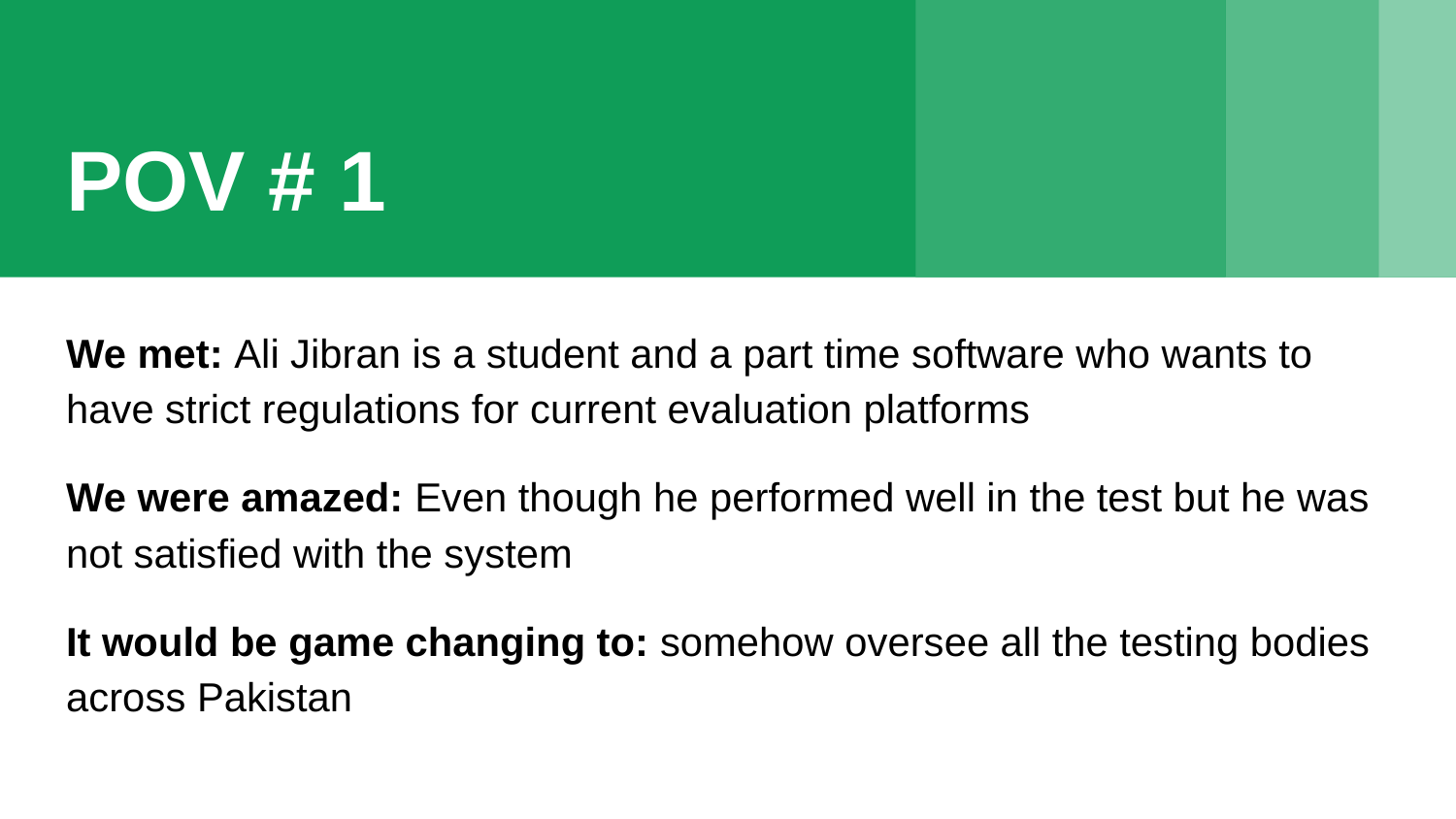

# POV # 1
We met: Ali Jibran is a student and a part time software who wants to have strict regulations for current evaluation platforms
We were amazed: Even though he performed well in the test but he was not satisfied with the system
It would be game changing to: somehow oversee all the testing bodies across Pakistan